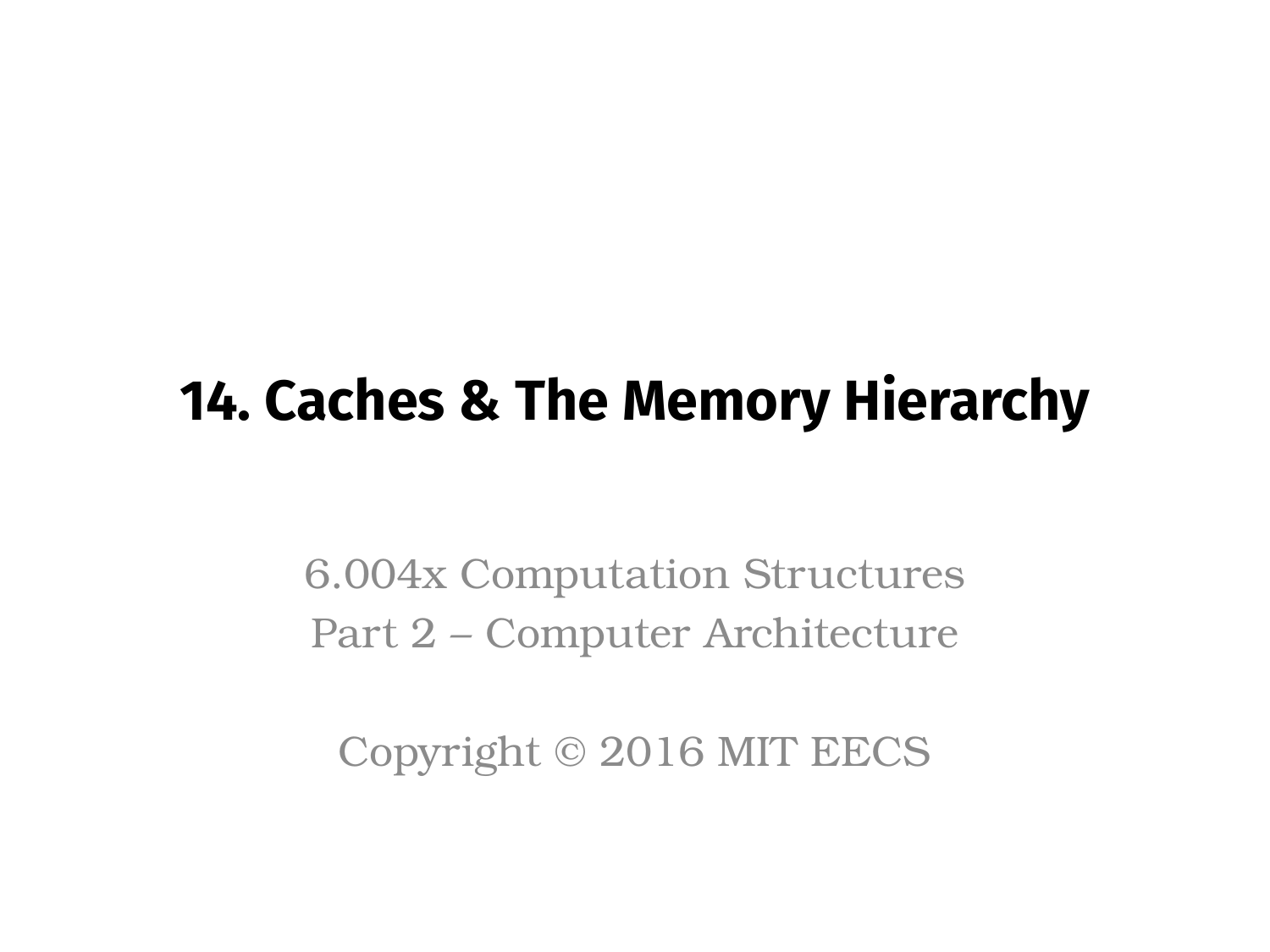

# 14. Caches & The Memory Hierarchy
6.004x Computation Structures
Part 2 – Computer Architecture

Copyright © 2016 MIT EECS